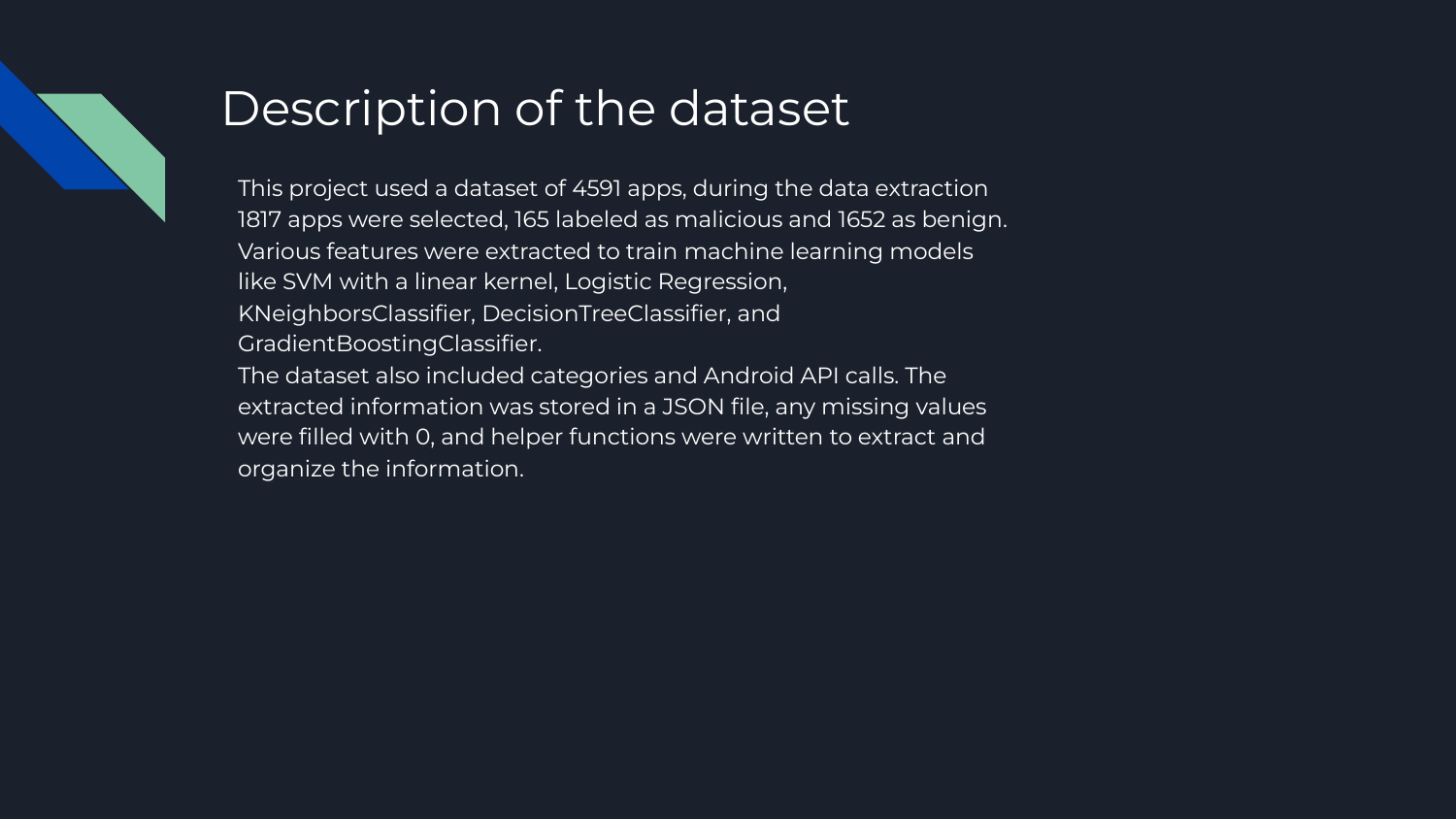

# Description of the dataset
This project used a dataset of 4591 apps, during the data extraction 1817 apps were selected, 165 labeled as malicious and 1652 as benign. Various features were extracted to train machine learning models like SVM with a linear kernel, Logistic Regression, KNeighborsClassifier, DecisionTreeClassifier, and GradientBoostingClassifier.
The dataset also included categories and Android API calls. The extracted information was stored in a JSON file, any missing values were filled with 0, and helper functions were written to extract and organize the information.